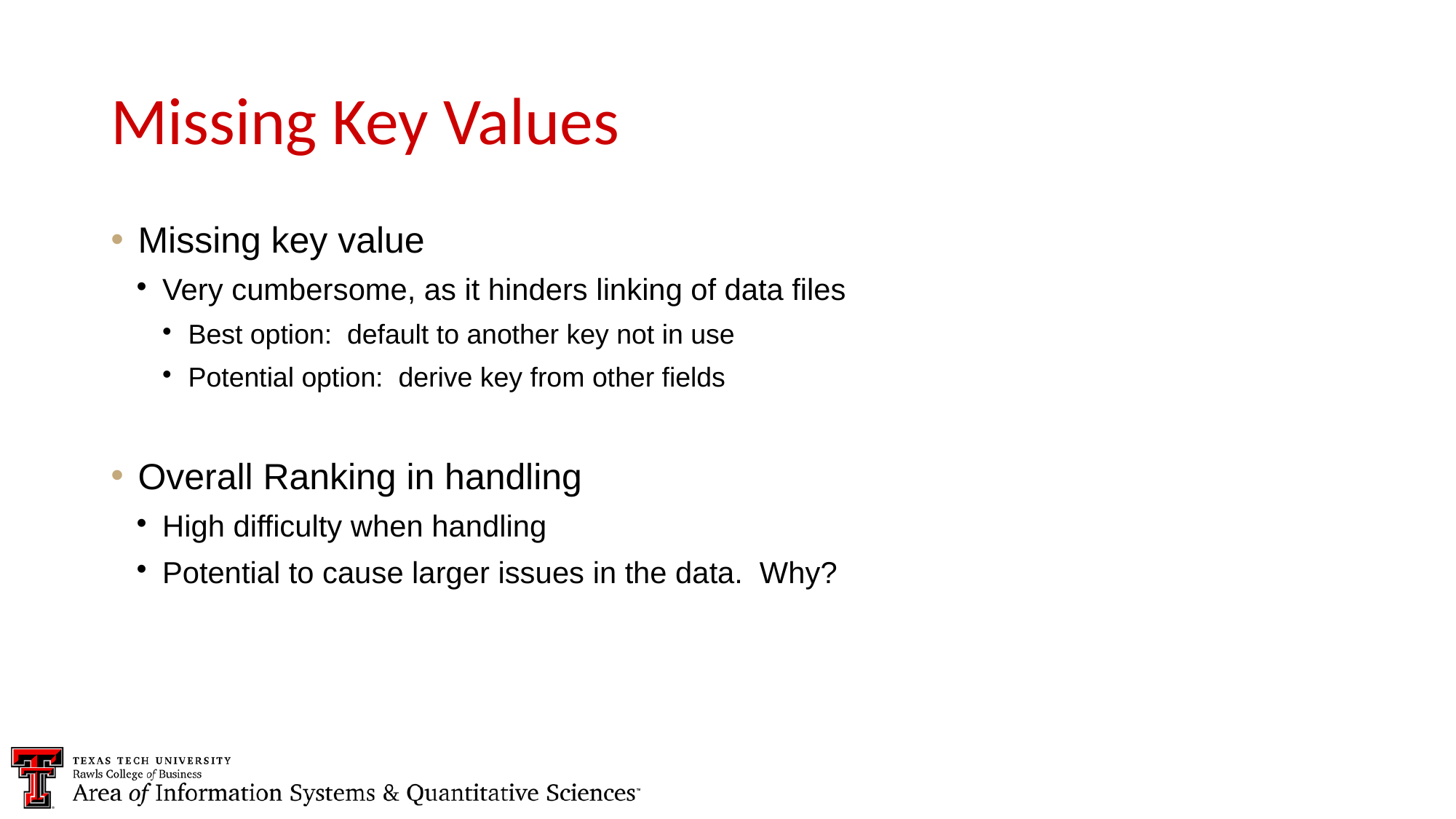

Missing Key Values
Missing key value
Very cumbersome, as it hinders linking of data files
Best option:  default to another key not in use
Potential option:  derive key from other fields

Overall Ranking in handling
High difficulty when handling
Potential to cause larger issues in the data.  Why?